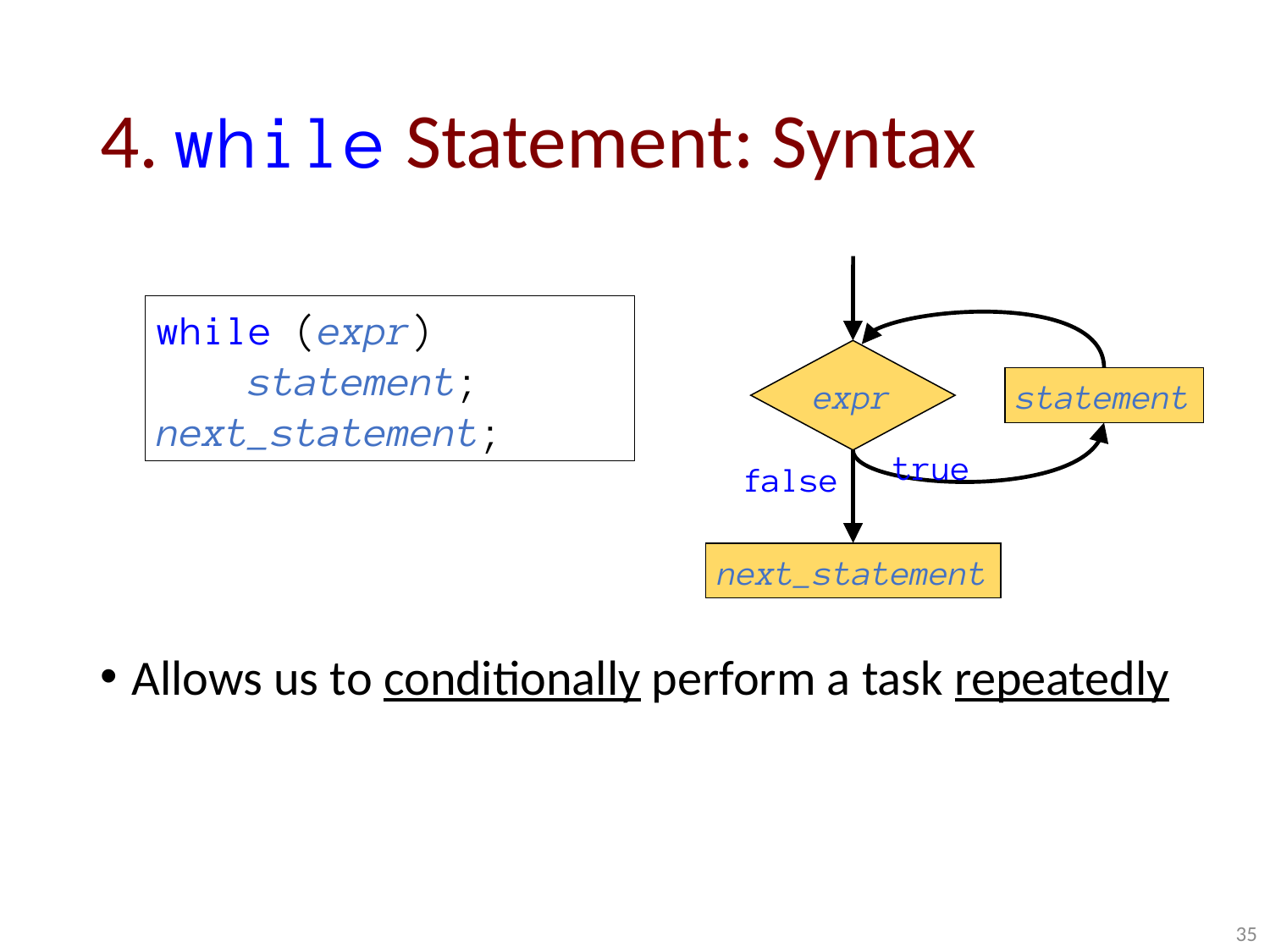

# 4. while Statement: Syntax
while (expr)
    statement;
next_statement;
expr

statement
true
false
next_statement
Allows us to conditionally perform a task repeatedly
35